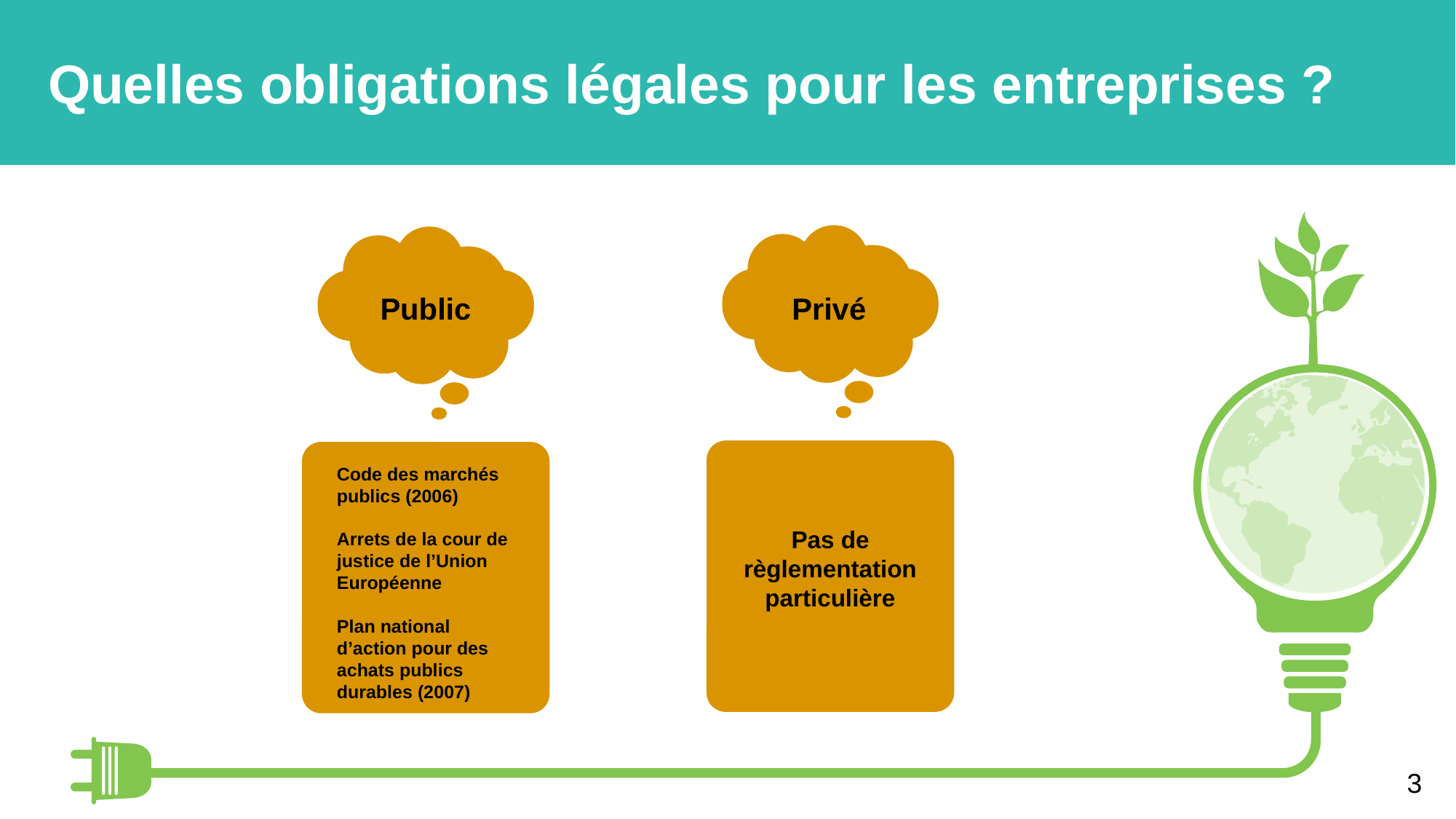

Quelles obligations légales pour les entreprises ?

Public
Privé

Code des marchés publics (2006)

Arrets de la cour de justice de l’Union Européenne

Plan national d’action pour des achats publics durables (2007)
Pas de règlementation particulière

3